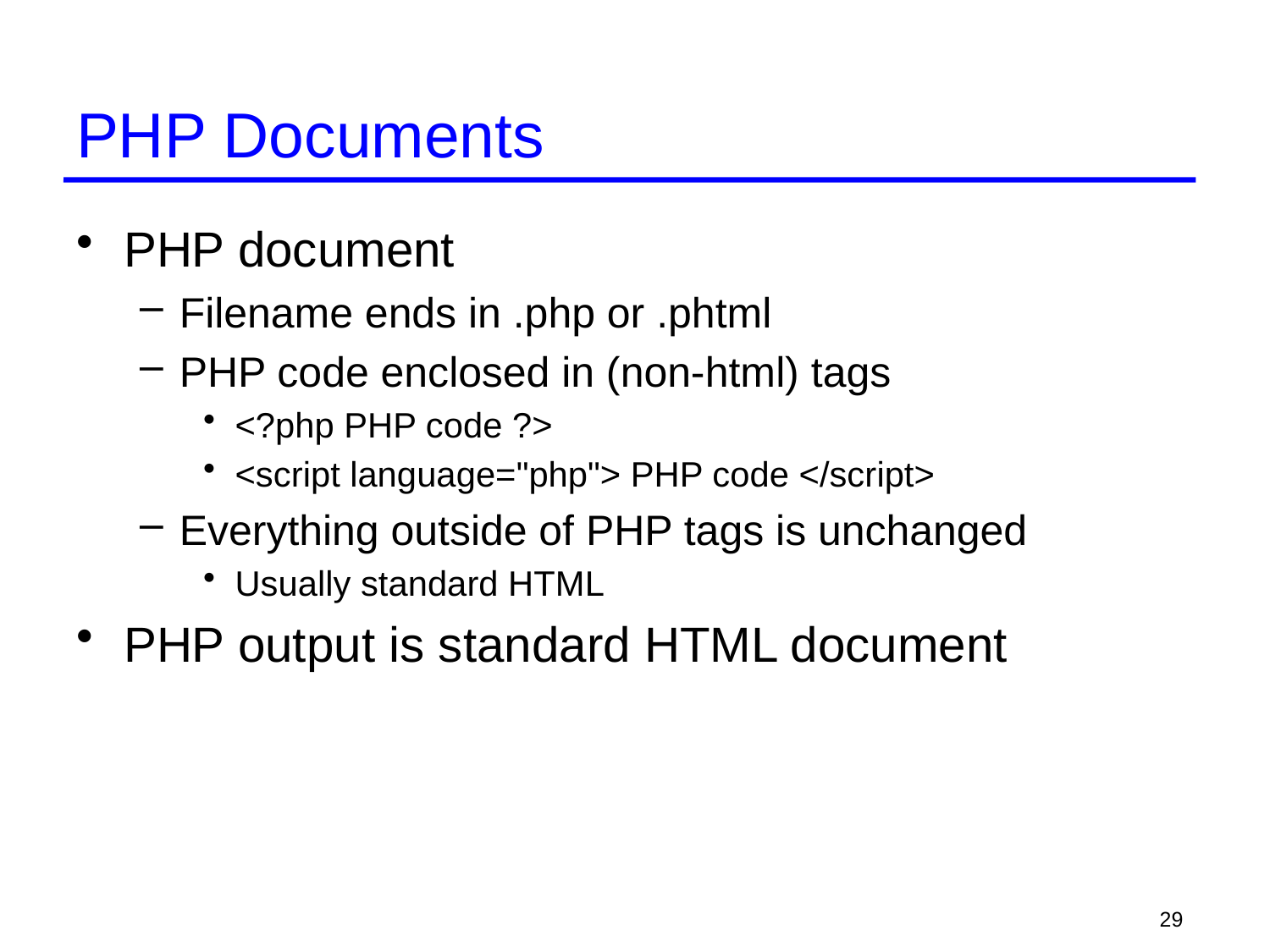

# PHP Documents
PHP document
Filename ends in .php or .phtml
PHP code enclosed in (non-html) tags
<?php PHP code ?>
<script language="php"> PHP code </script>
Everything outside of PHP tags is unchanged
Usually standard HTML
PHP output is standard HTML document
29